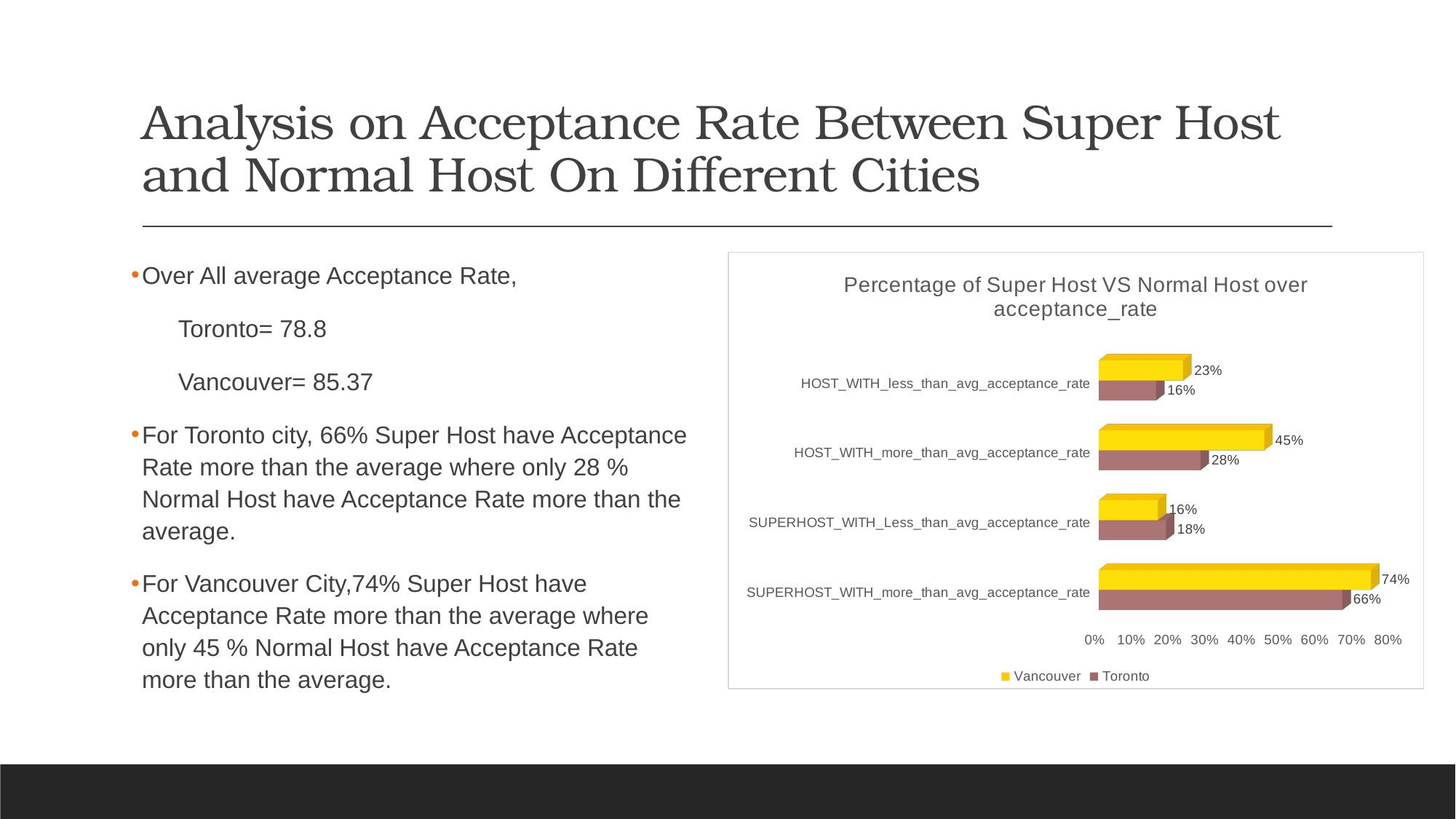

# Analysis on Acceptance Rate Between Super Host and Normal Host On Different Cities
Over All average Acceptance Rate,
       Toronto= 78.8
       Vancouver= 85.37
For Toronto city, 66% Super Host have Acceptance Rate more than the average where only 28 % Normal Host have Acceptance Rate more than the average.
For Vancouver City,74% Super Host have Acceptance Rate more than the average where only 45 % Normal Host have Acceptance Rate more than the average.

[unsupported chart]